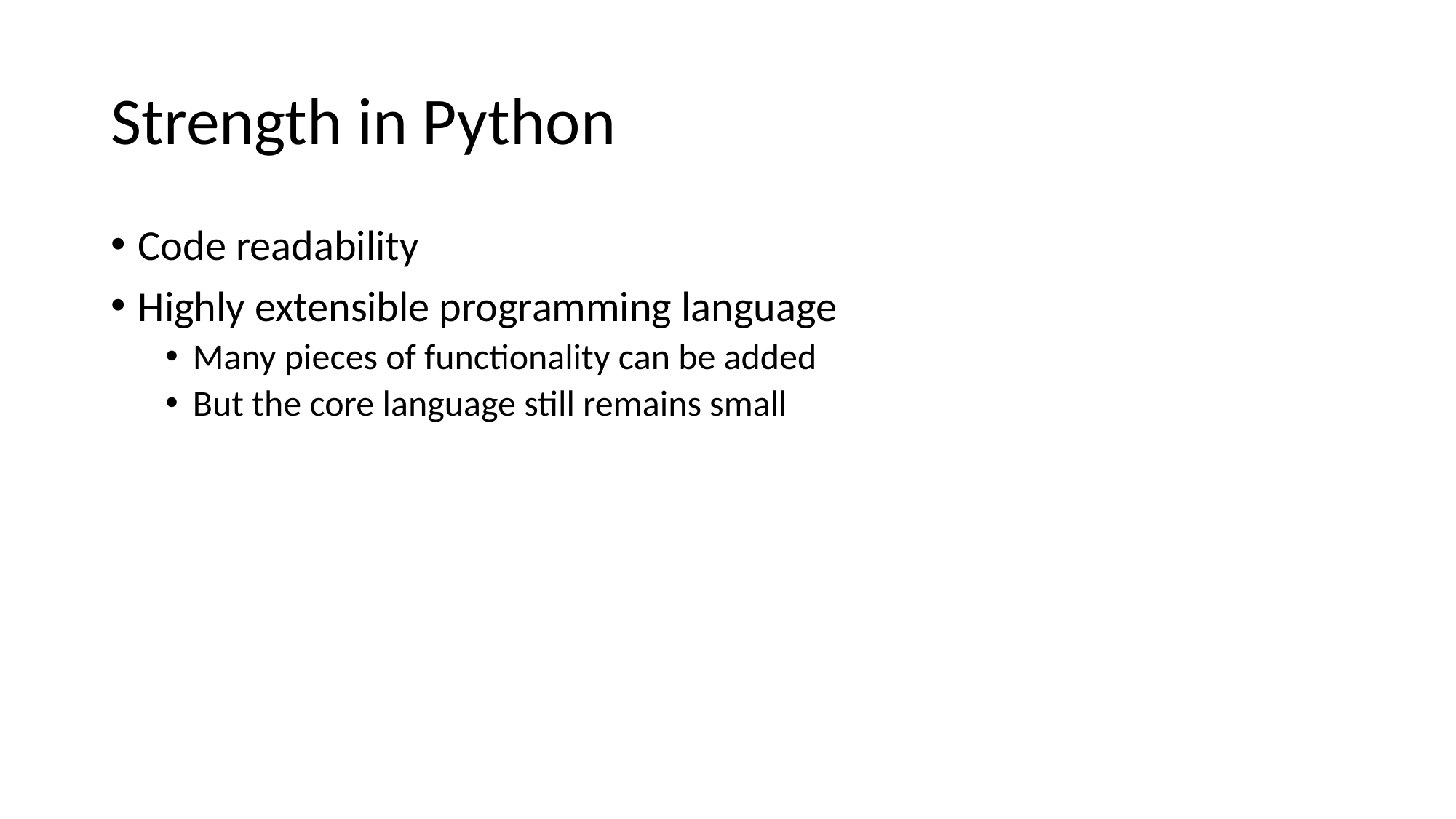

# Strength in Python
Code readability
Highly extensible programming language
Many pieces of functionality can be added
But the core language still remains small